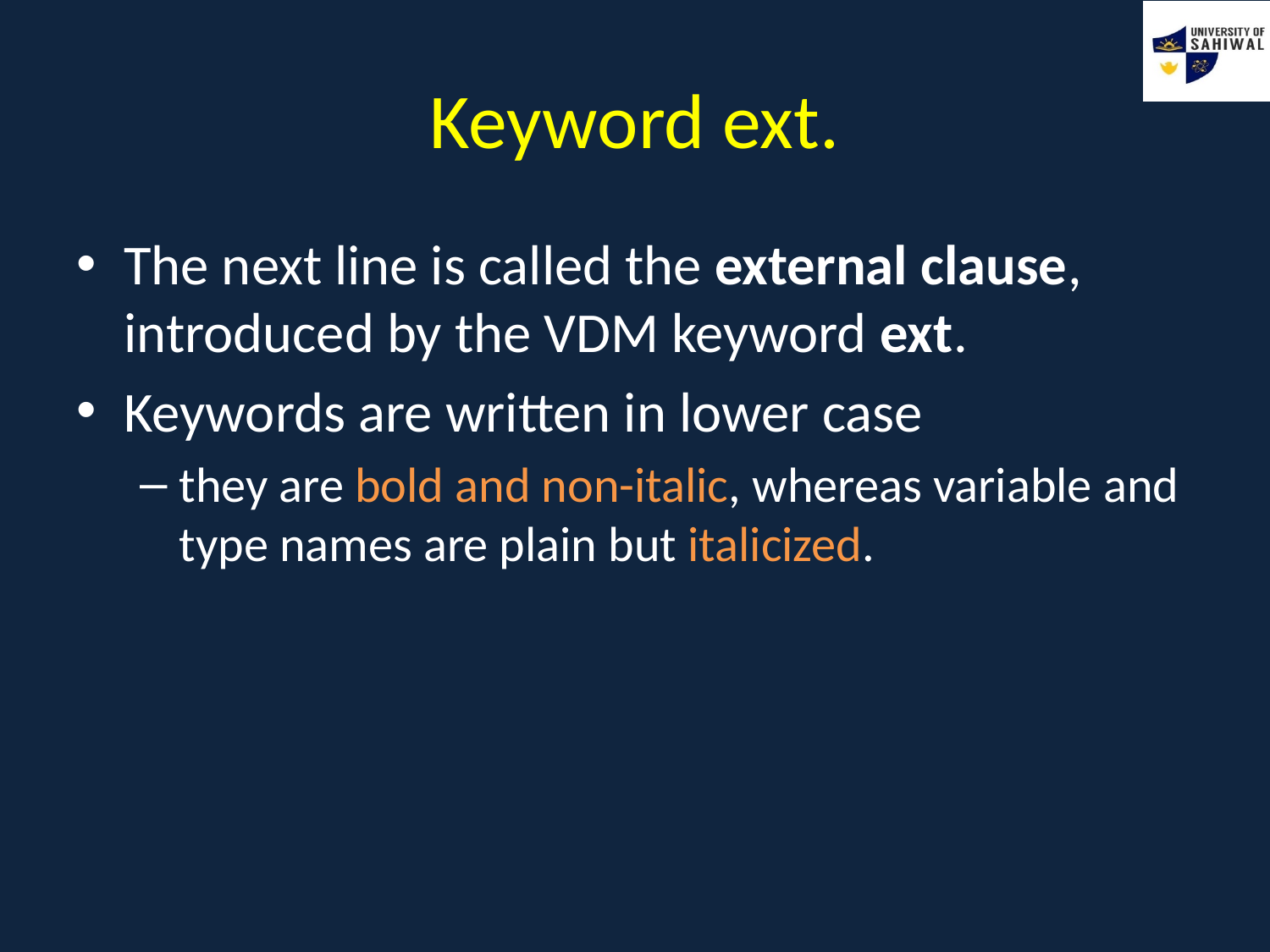

# Keyword ext.
The next line is called the external clause, introduced by the VDM keyword ext.
Keywords are written in lower case
they are bold and non-italic, whereas variable and type names are plain but italicized.